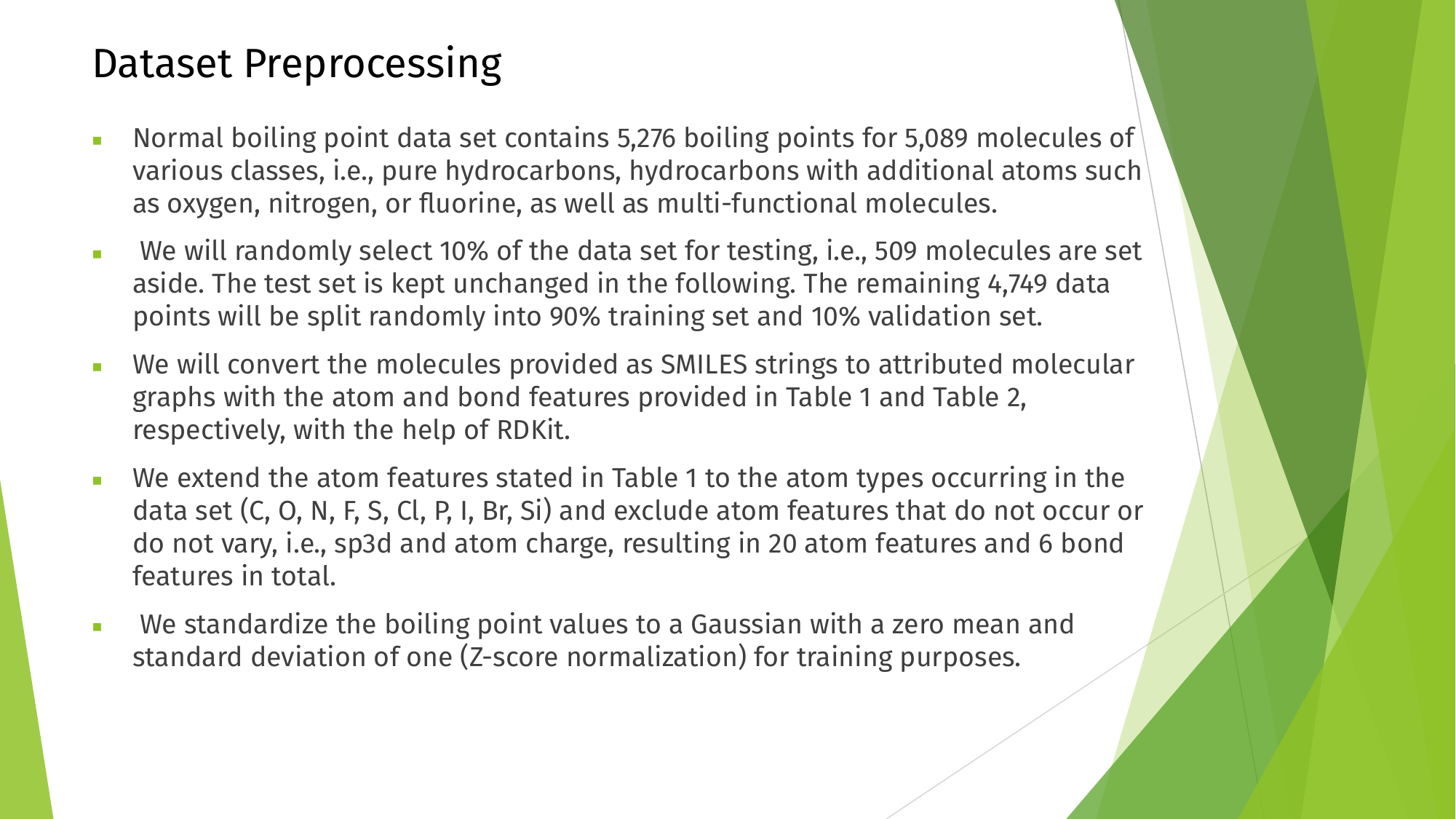

# Dataset Preprocessing
Normal boiling point data set contains 5,276 boiling points for 5,089 molecules of various classes, i.e., pure hydrocarbons, hydrocarbons with additional atoms such as oxygen, nitrogen, or fluorine, as well as multi-functional molecules.
 We will randomly select 10% of the data set for testing, i.e., 509 molecules are set aside. The test set is kept unchanged in the following. The remaining 4,749 data points will be split randomly into 90% training set and 10% validation set.
We will convert the molecules provided as SMILES strings to attributed molecular graphs with the atom and bond features provided in Table 1 and Table 2, respectively, with the help of RDKit.
We extend the atom features stated in Table 1 to the atom types occurring in the data set (C, O, N, F, S, Cl, P, I, Br, Si) and exclude atom features that do not occur or do not vary, i.e., sp3d and atom charge, resulting in 20 atom features and 6 bond features in total.
 We standardize the boiling point values to a Gaussian with a zero mean and standard deviation of one (Z-score normalization) for training purposes.